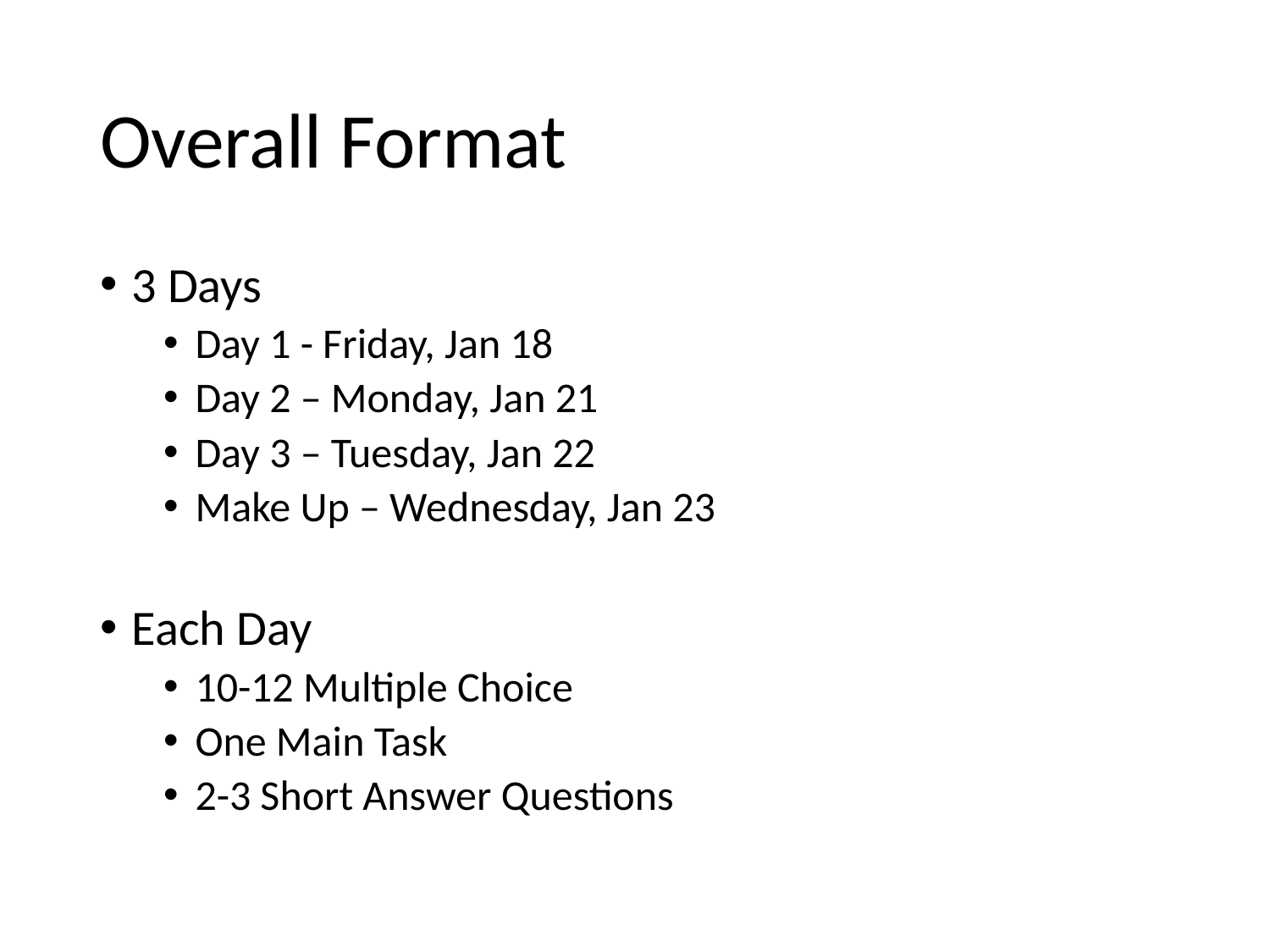

# Overall Format
3 Days
Day 1 - Friday, Jan 18
Day 2 – Monday, Jan 21
Day 3 – Tuesday, Jan 22
Make Up – Wednesday, Jan 23

Each Day
10-12 Multiple Choice
One Main Task
2-3 Short Answer Questions